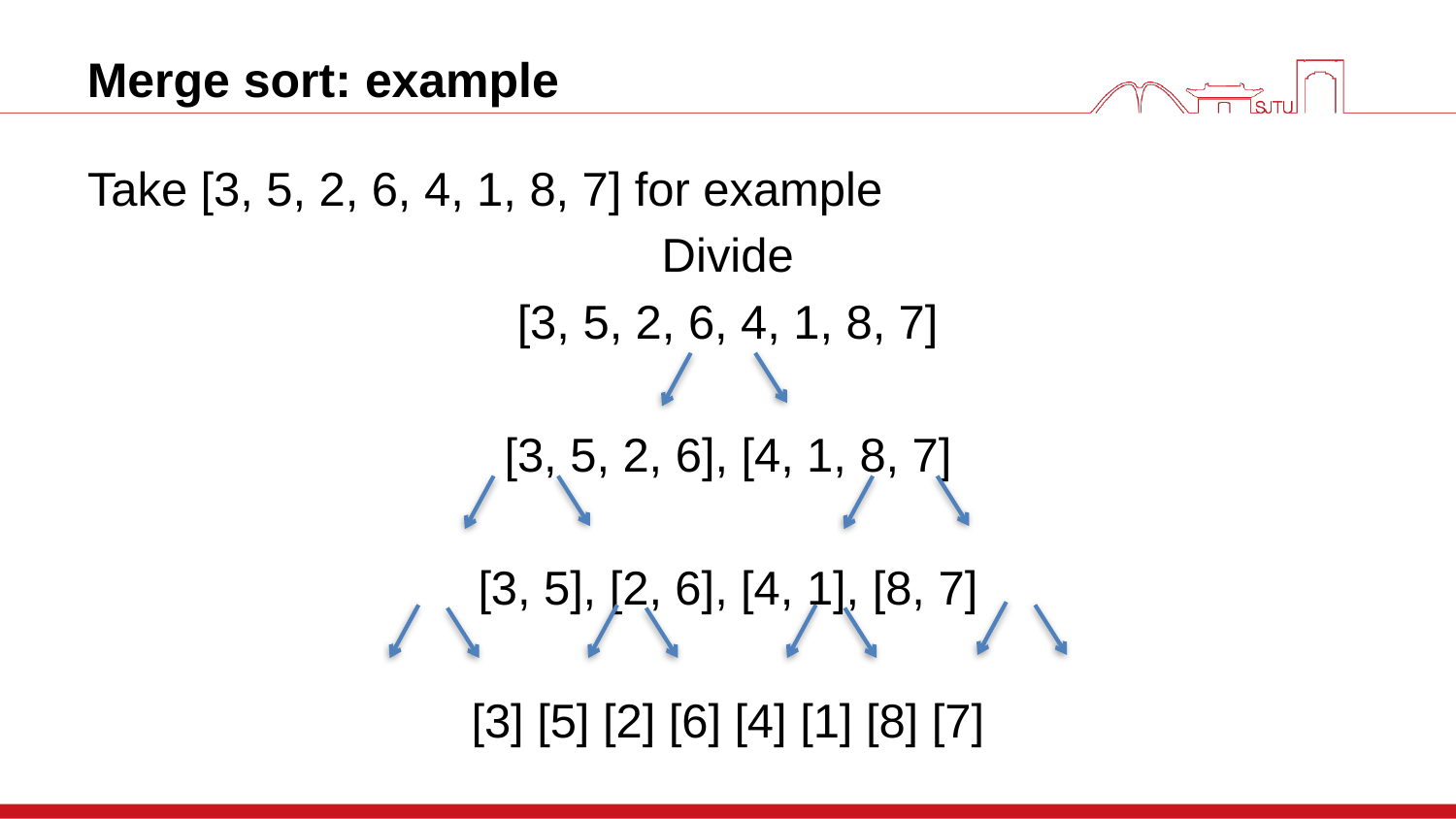

# Merge sort: example
Take [3, 5, 2, 6, 4, 1, 8, 7] for example
Divide
[3, 5, 2, 6, 4, 1, 8, 7]

[3, 5, 2, 6], [4, 1, 8, 7]

[3, 5], [2, 6], [4, 1], [8, 7]

[3] [5] [2] [6] [4] [1] [8] [7]